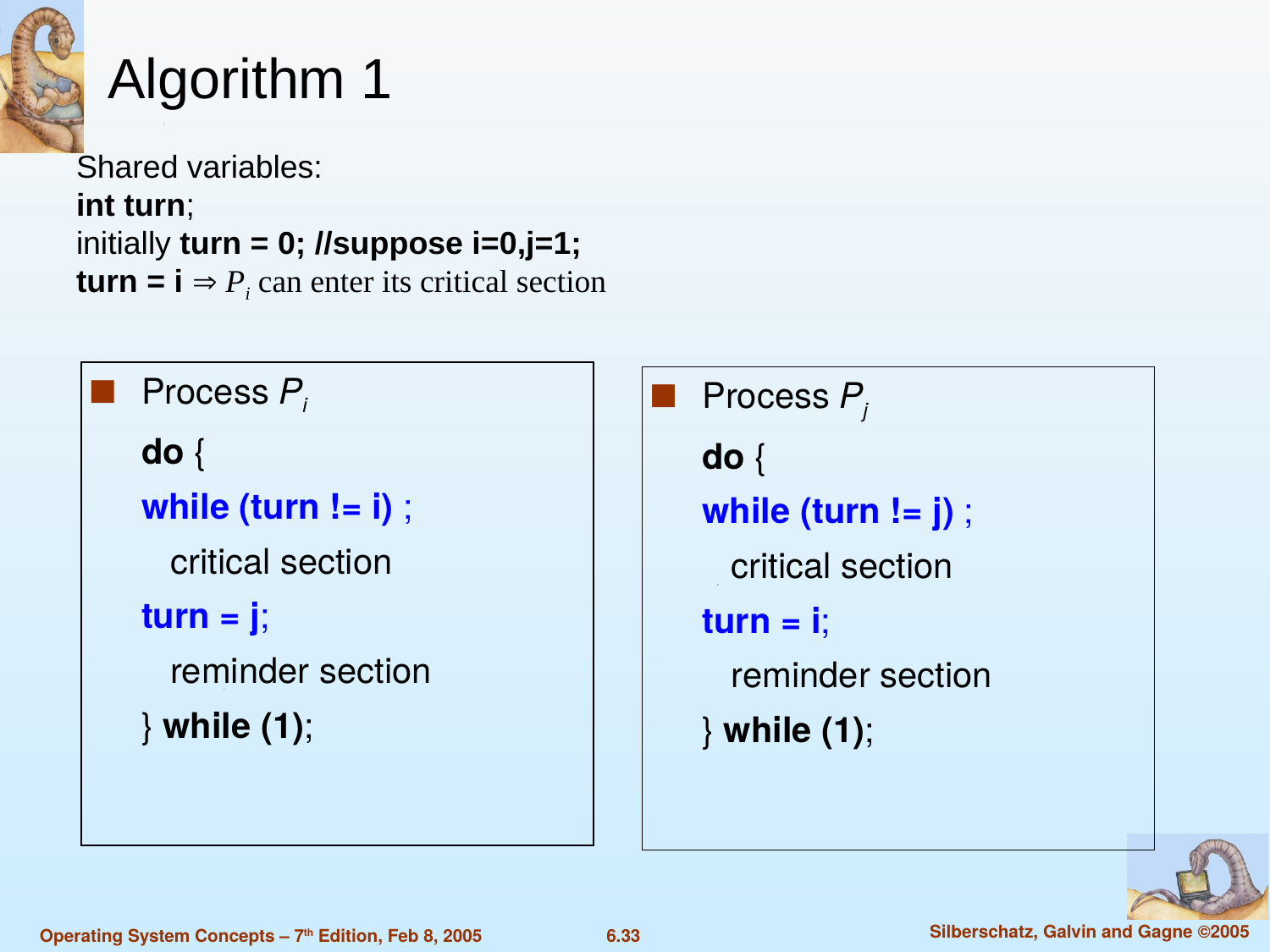

Algorithm 1
Shared variables:
int turn;
initially turn = 0; //suppose i=0,j=1;
turn = i ⇒ Pi can enter its critical section
Process Pi
	do {
	while (turn != i) ;
	   critical section
	turn = j;
	   reminder section
	} while (1);
Process Pj
	do {
	while (turn != j) ;
	   critical section
	turn = i;
	   reminder section
	} while (1);